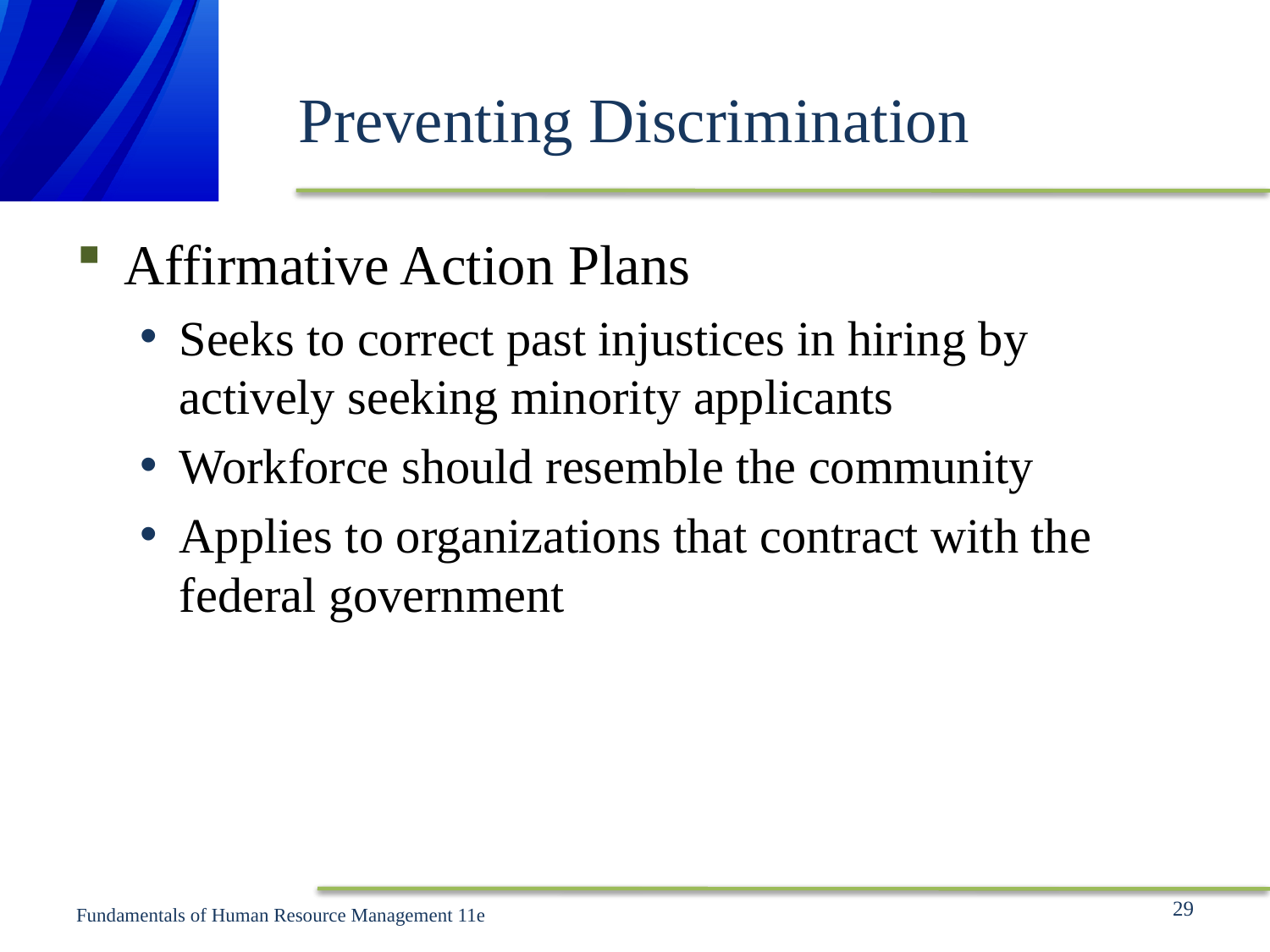

# Preventing Discrimination
Affirmative Action Plans
Seeks to correct past injustices in hiring by actively seeking minority applicants
Workforce should resemble the community
Applies to organizations that contract with the federal government

29
Fundamentals of Human Resource Management 11e